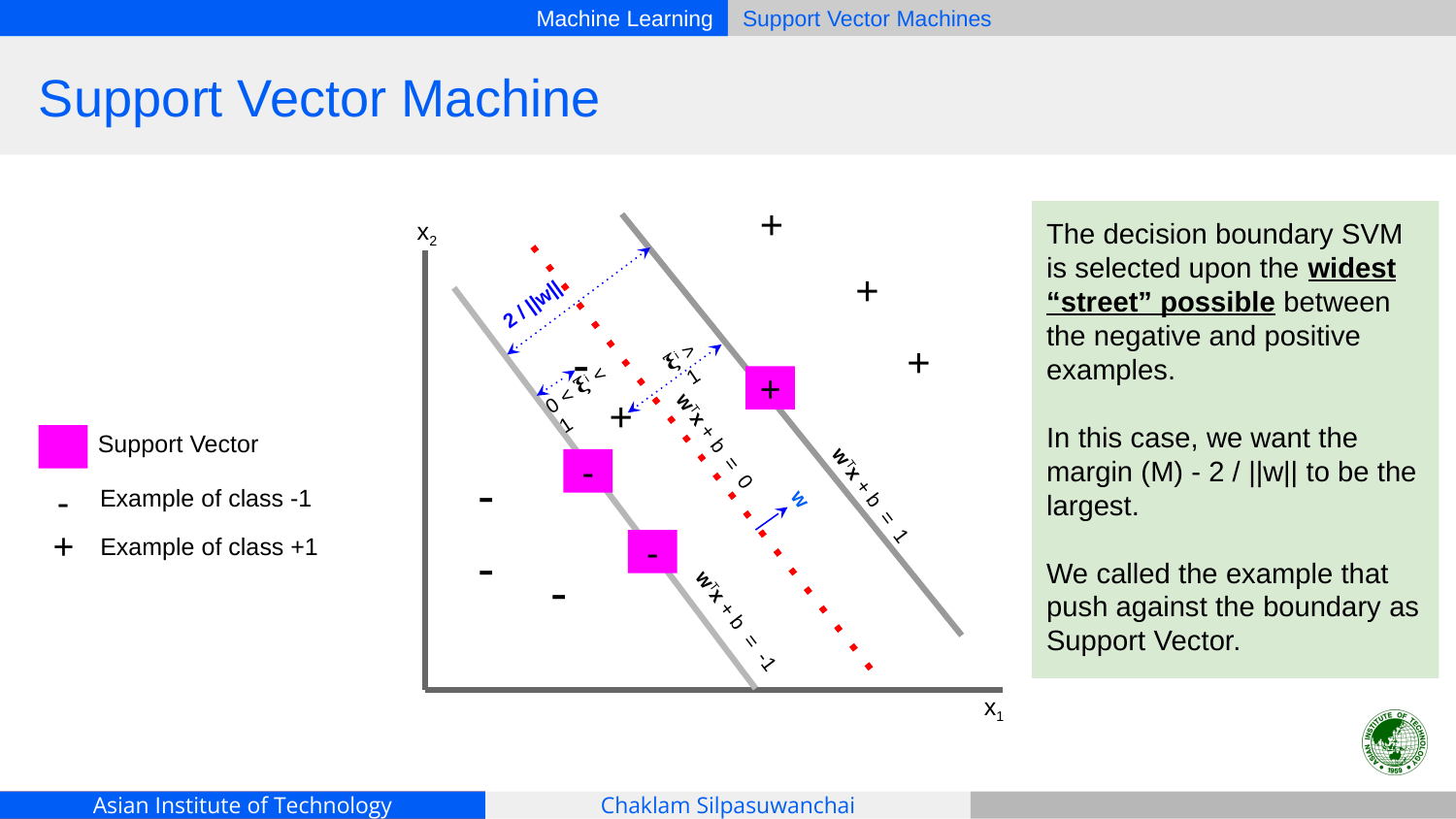

# Support Vector Machine
+
The decision boundary SVM is selected upon the widest “street” possible between the negative and positive examples.

In this case, we want the margin (M) - 2 / ||w|| to be the largest.

We called the example that push against the boundary as Support Vector.
x2
+
2 / ||w||
-
+
𝛏i > 1
0 < 𝛏i < 1
+
+
Support Vector
wTx + b  =  0

-
-
Example of class -1
wTx + b  =  1
w
-
Example of class +1
-
+
-
-
wTx + b  =  -1
x1